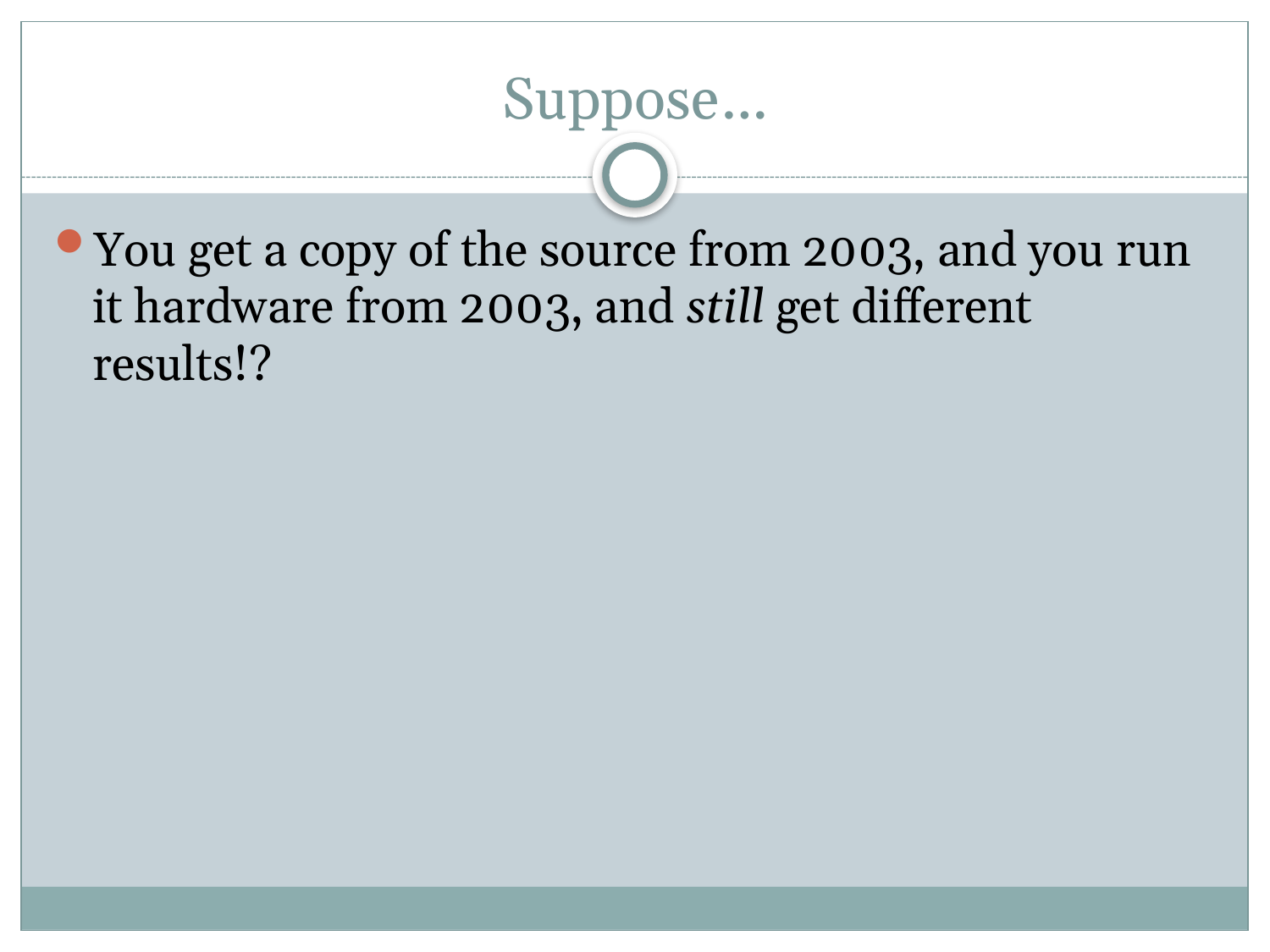

# Suppose…
You get a copy of the source from 2003, and you run it hardware from 2003, and still get different results!?